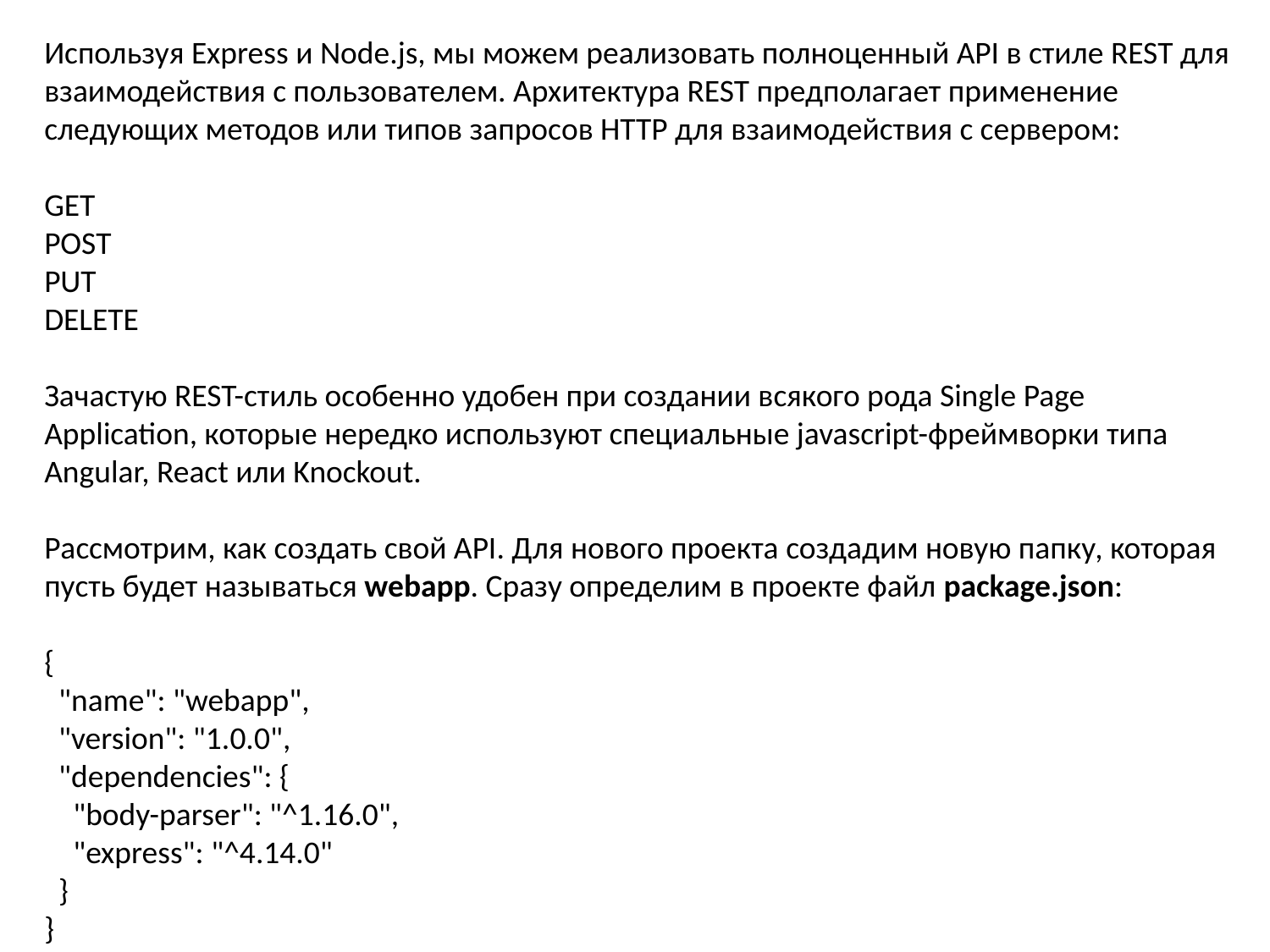

Используя Express и Node.js, мы можем реализовать полноценный API в стиле REST для взаимодействия с пользователем. Архитектура REST предполагает применение следующих методов или типов запросов HTTP для взаимодействия с сервером:

GET
POST
PUT
DELETE

Зачастую REST-стиль особенно удобен при создании всякого рода Single Page Application, которые нередко используют специальные javascript-фреймворки типа Angular, React или Knockout.

Рассмотрим, как создать свой API. Для нового проекта создадим новую папку, которая пусть будет называться webapp. Сразу определим в проекте файл package.json:

{
  "name": "webapp",
  "version": "1.0.0",
  "dependencies": {
    "body-parser": "^1.16.0",
    "express": "^4.14.0"
  }
}